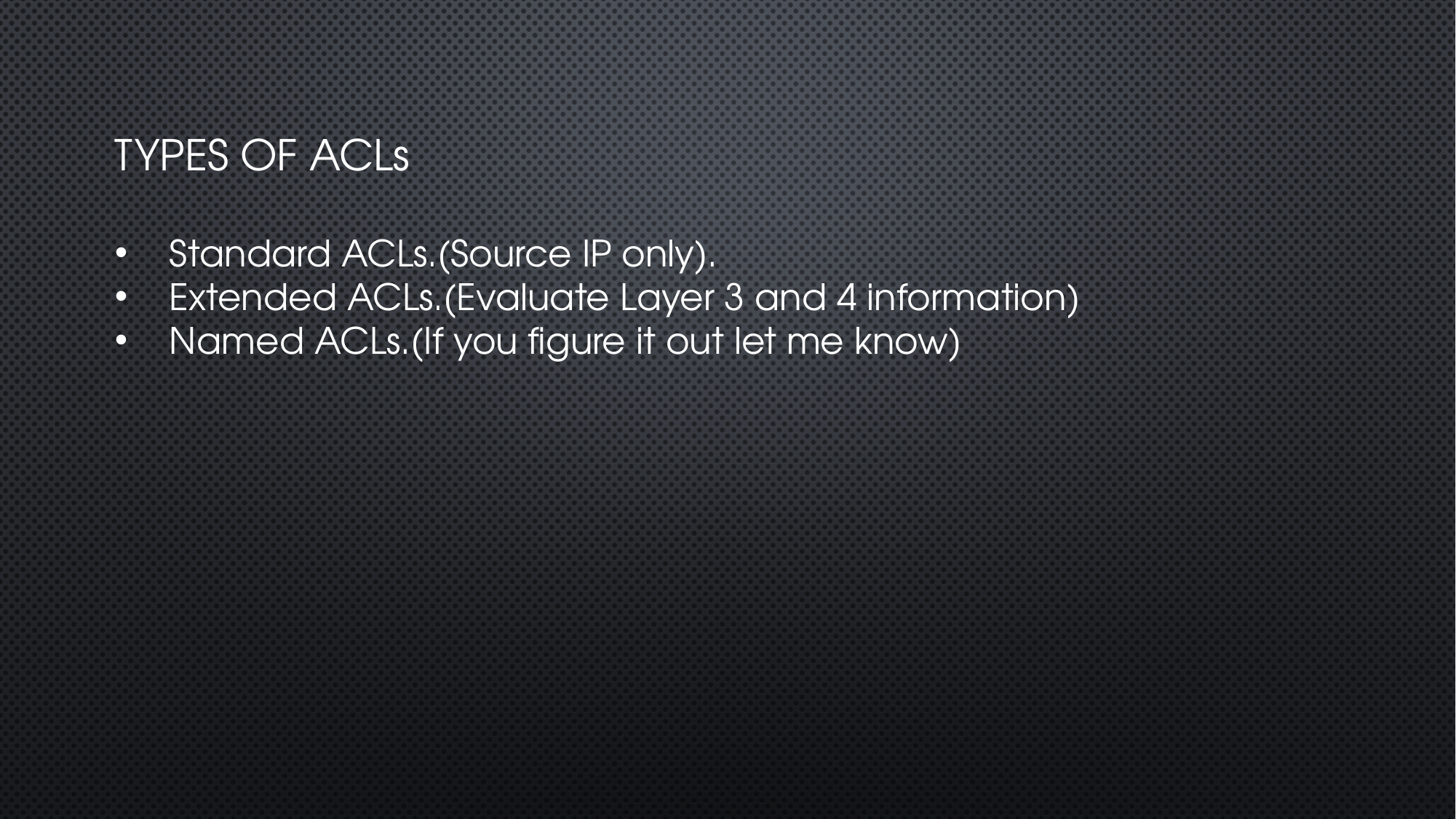

TYPES OF ACLs

Standard ACLs.(Source IP only).
Extended ACLs.(Evaluate Layer 3 and 4 information)
Named ACLs.(If you figure it out let me know)